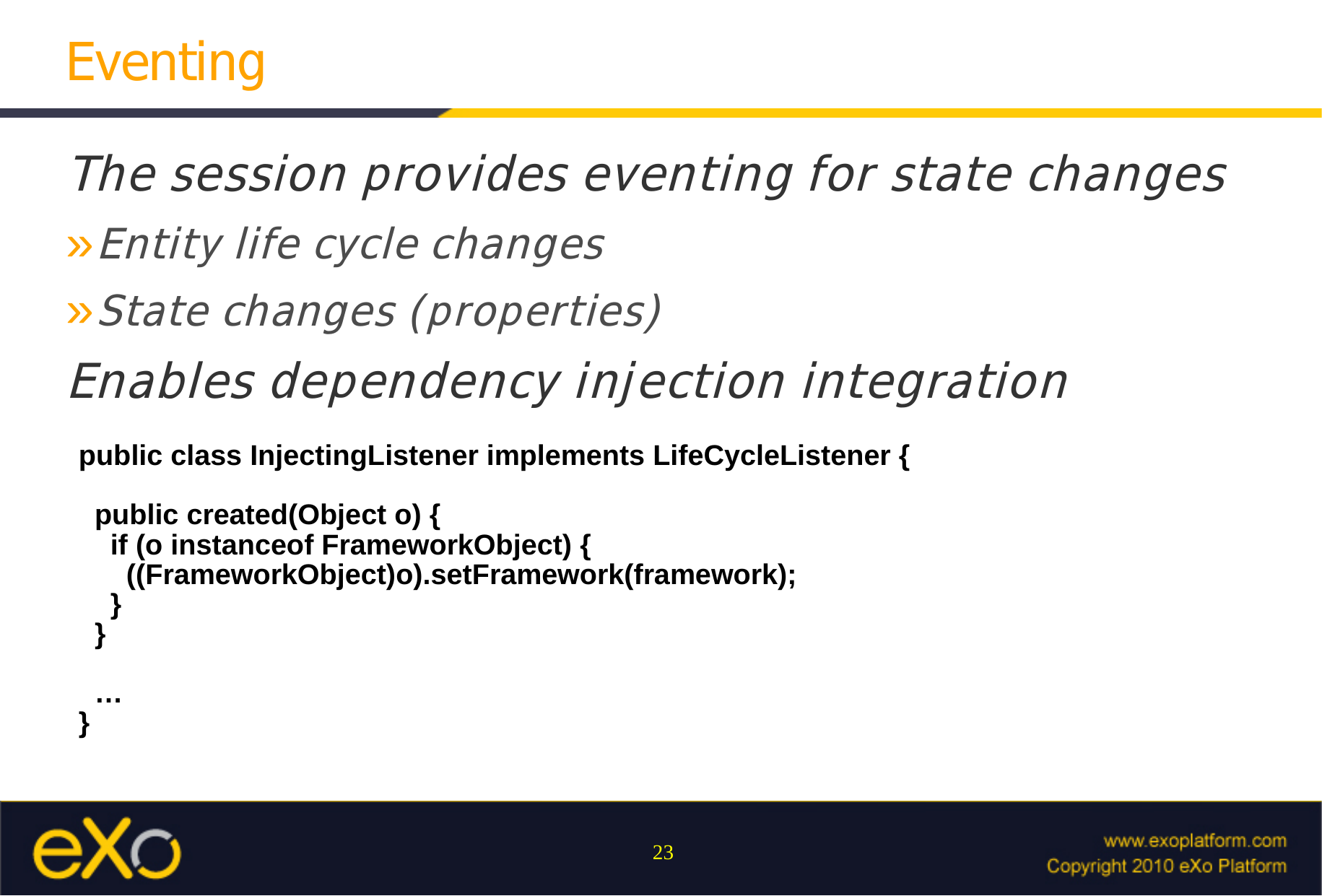

# Eventing
The session provides eventing for state changes
Entity life cycle changes
State changes (properties)
Enables dependency injection integration
public class InjectingListener implements LifeCycleListener {

  public created(Object o) {
    if (o instanceof FrameworkObject) {
      ((FrameworkObject)o).setFramework(framework);
    }
  }

  …
}